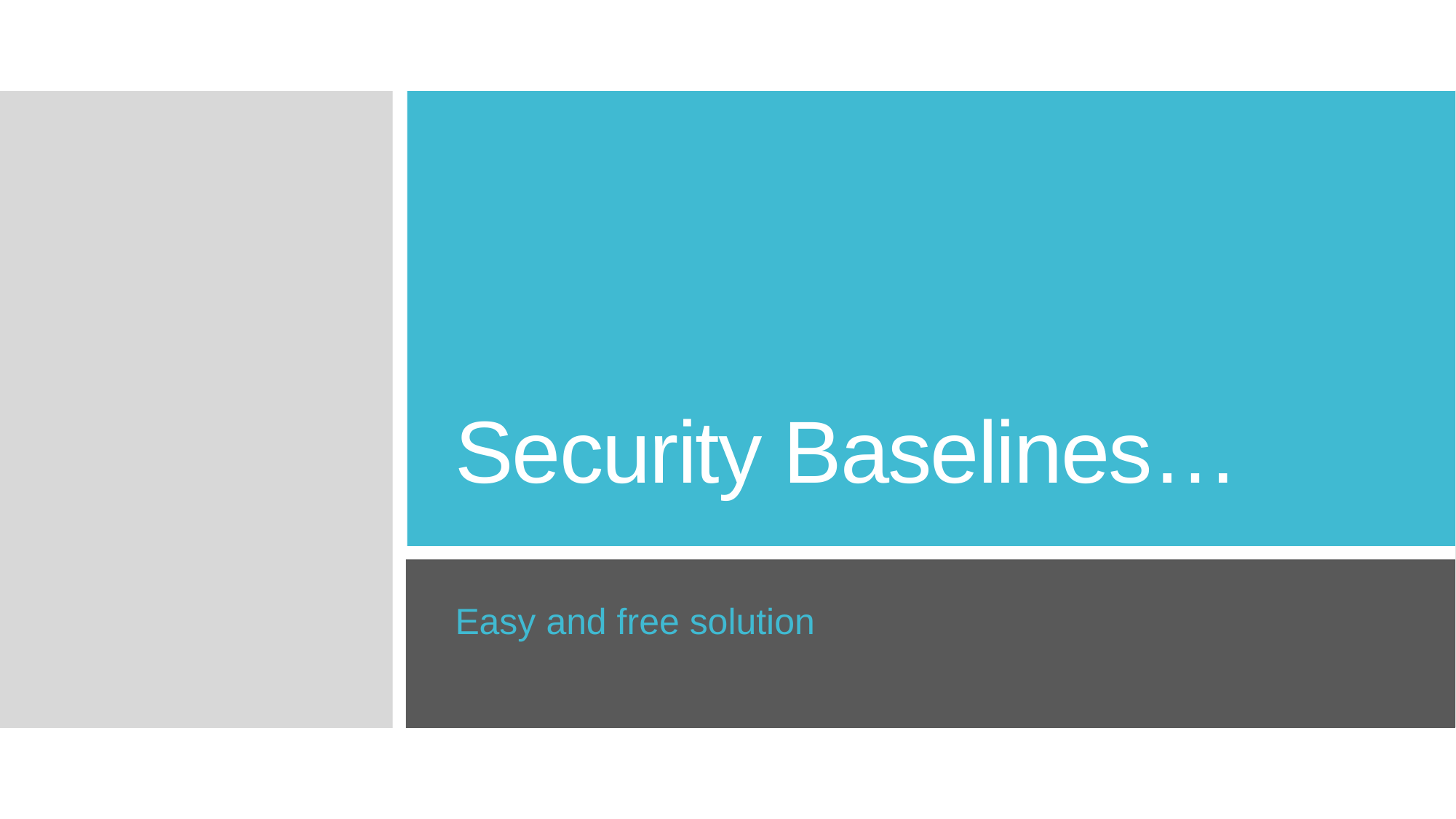

# Security Baselines…

Easy and free solution